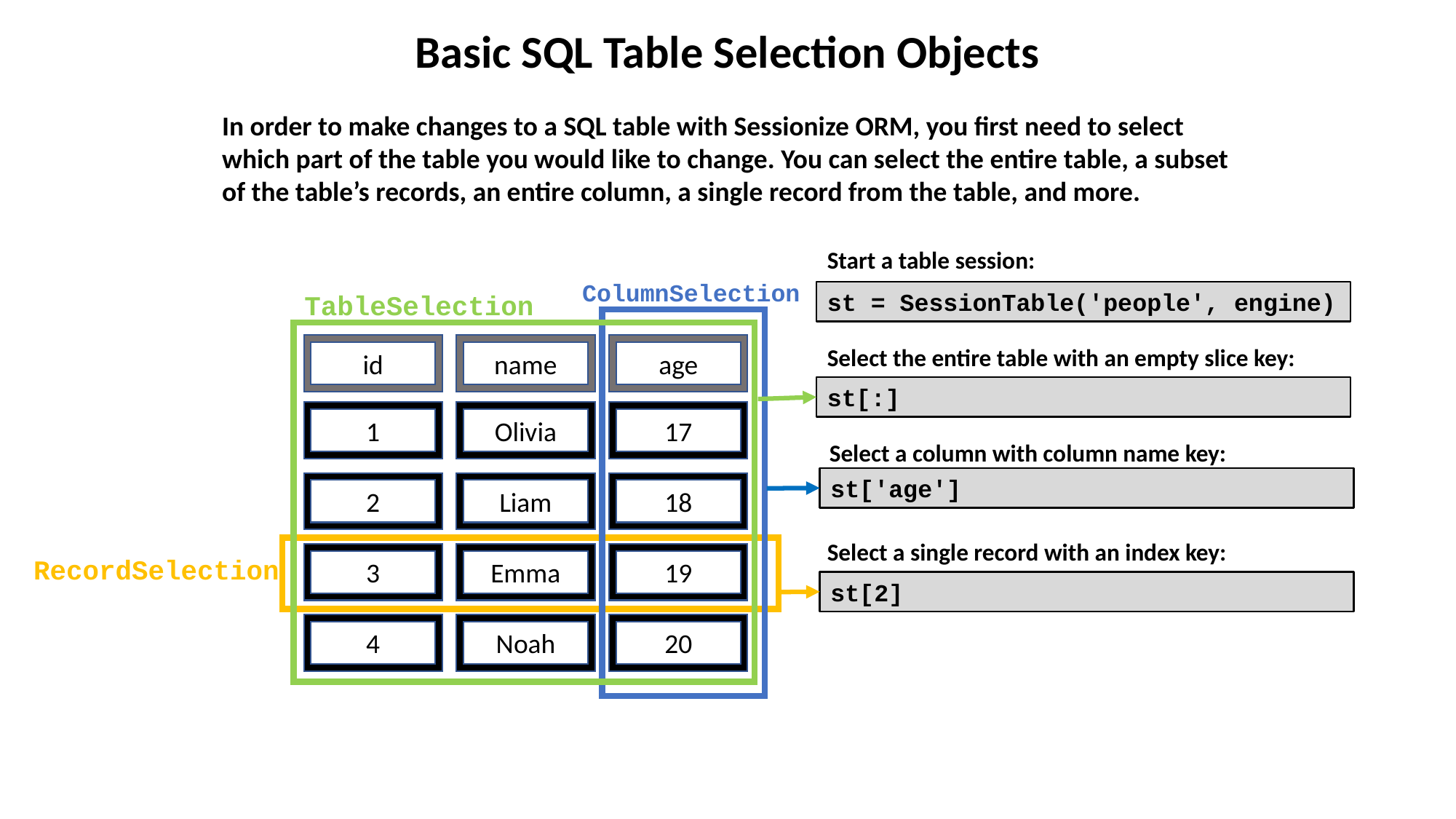

Basic SQL Table Selection Objects
In order to make changes to a SQL table with Sessionize ORM, you first need to select which part of the table you would like to change. You can select the entire table, a subset of the table’s records, an entire column, a single record from the table, and more.
Start a table session:
ColumnSelection
st = SessionTable('people', engine)
TableSelection

name
age
id
Select the entire table with an empty slice key:
st[:]
1
Olivia
17
Select a column with column name key:
st['age']
2
Liam
18
Select a single record with an index key:

3
Emma
19
RecordSelection
st[2]
4
Noah
20